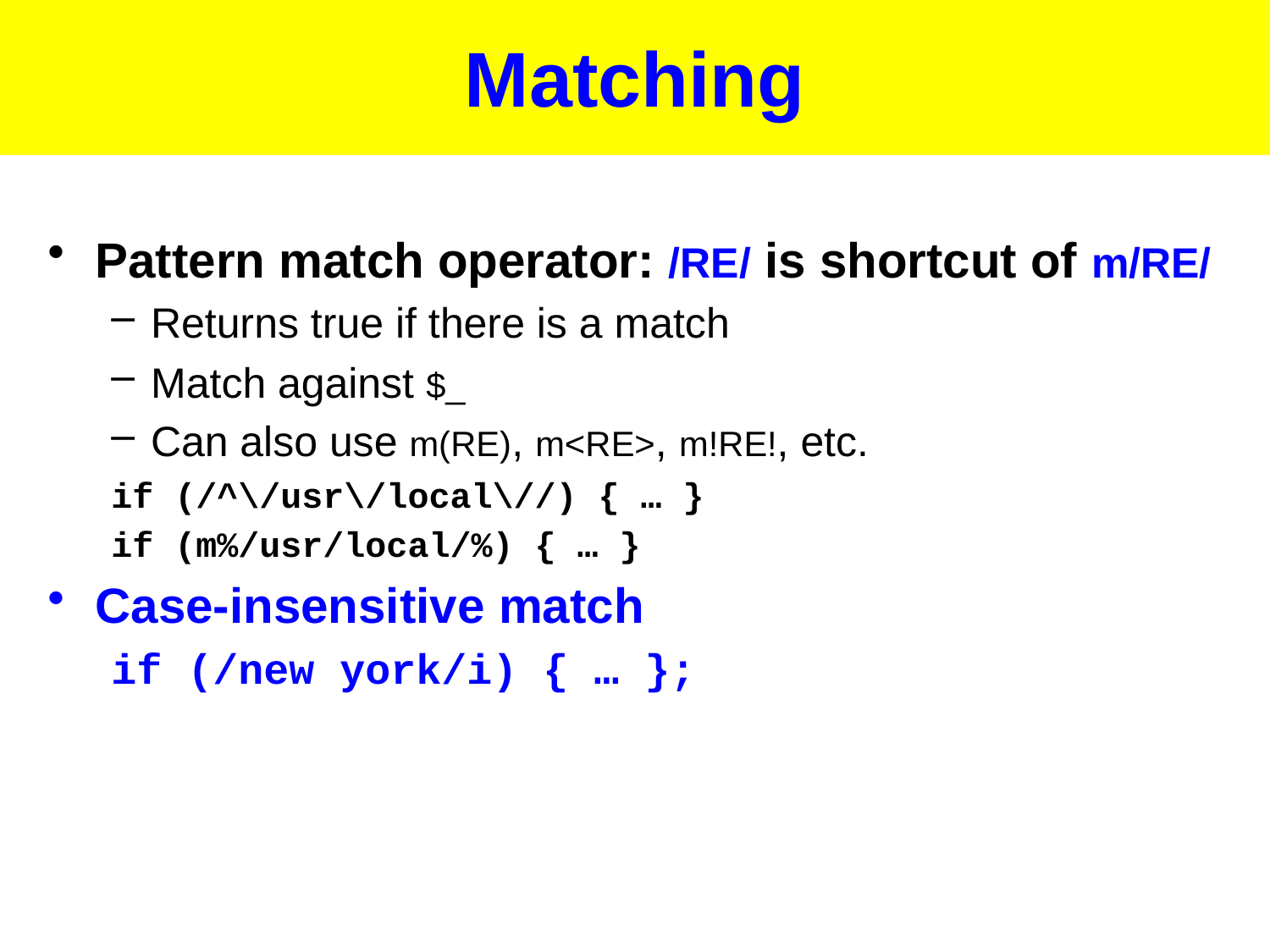

# Matching
Pattern match operator: /RE/ is shortcut of m/RE/
Returns true if there is a match
Match against $_
Can also use m(RE), m<RE>, m!RE!, etc.
if (/^\/usr\/local\//) { … }
if (m%/usr/local/%) { … }
Case-insensitive match
if (/new york/i) { … };